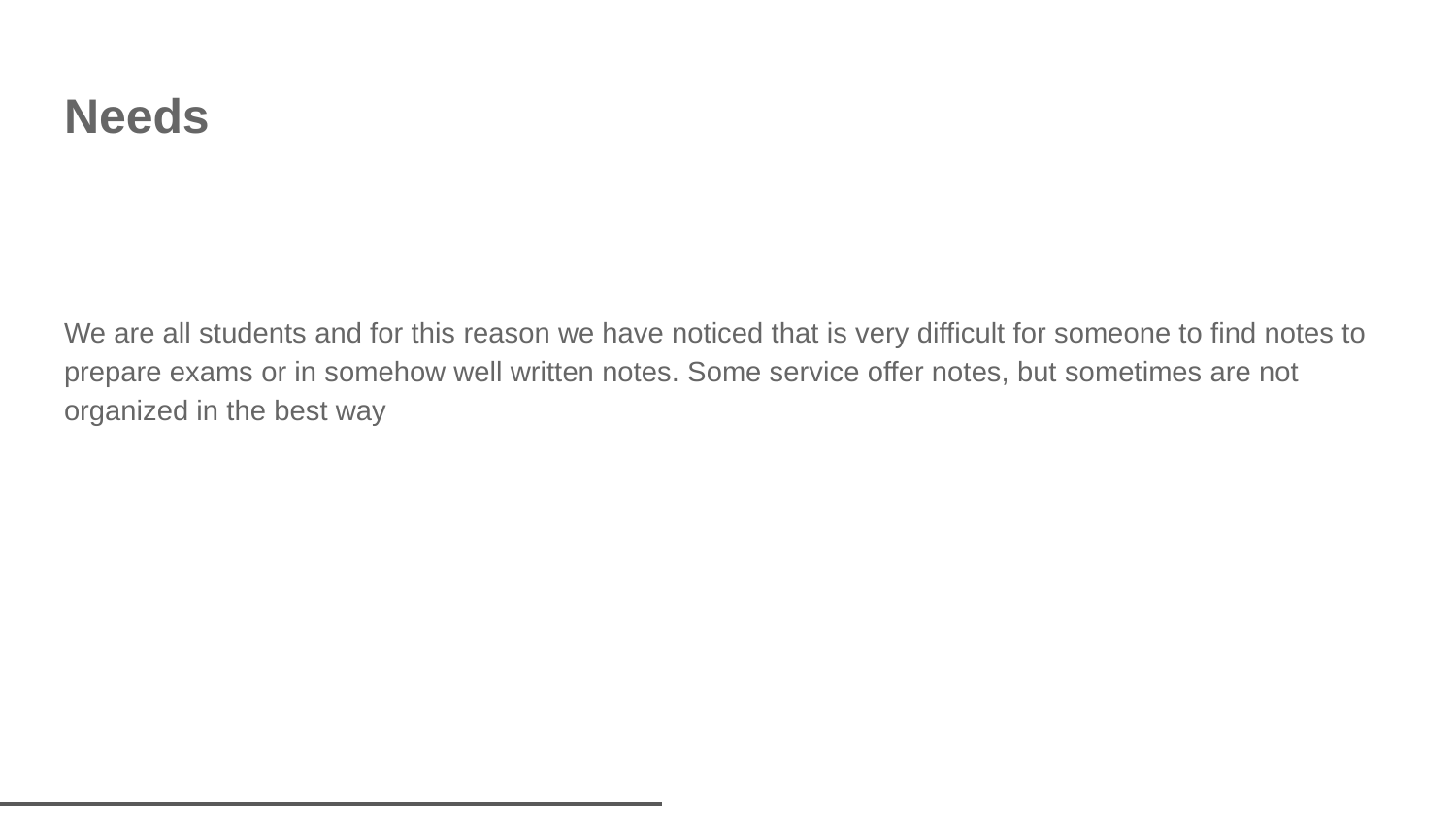

# Needs
We are all students and for this reason we have noticed that is very difficult for someone to find notes to prepare exams or in somehow well written notes. Some service offer notes, but sometimes are not organized in the best way